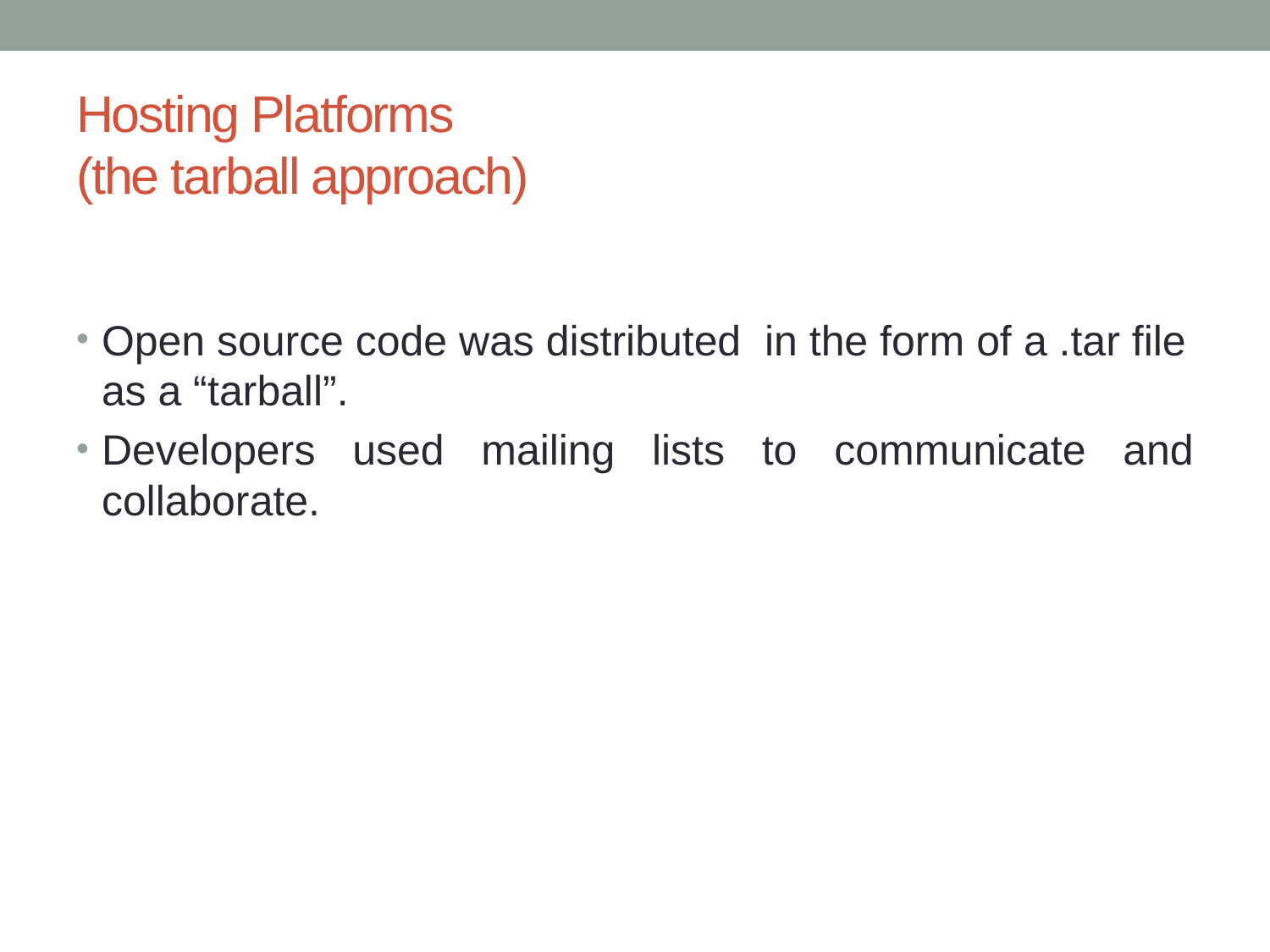

# Hosting Platforms (the tarball approach)
Open source code was distributed  in the form of a .tar file as a “tarball”.
Developers used mailing lists to communicate and collaborate.